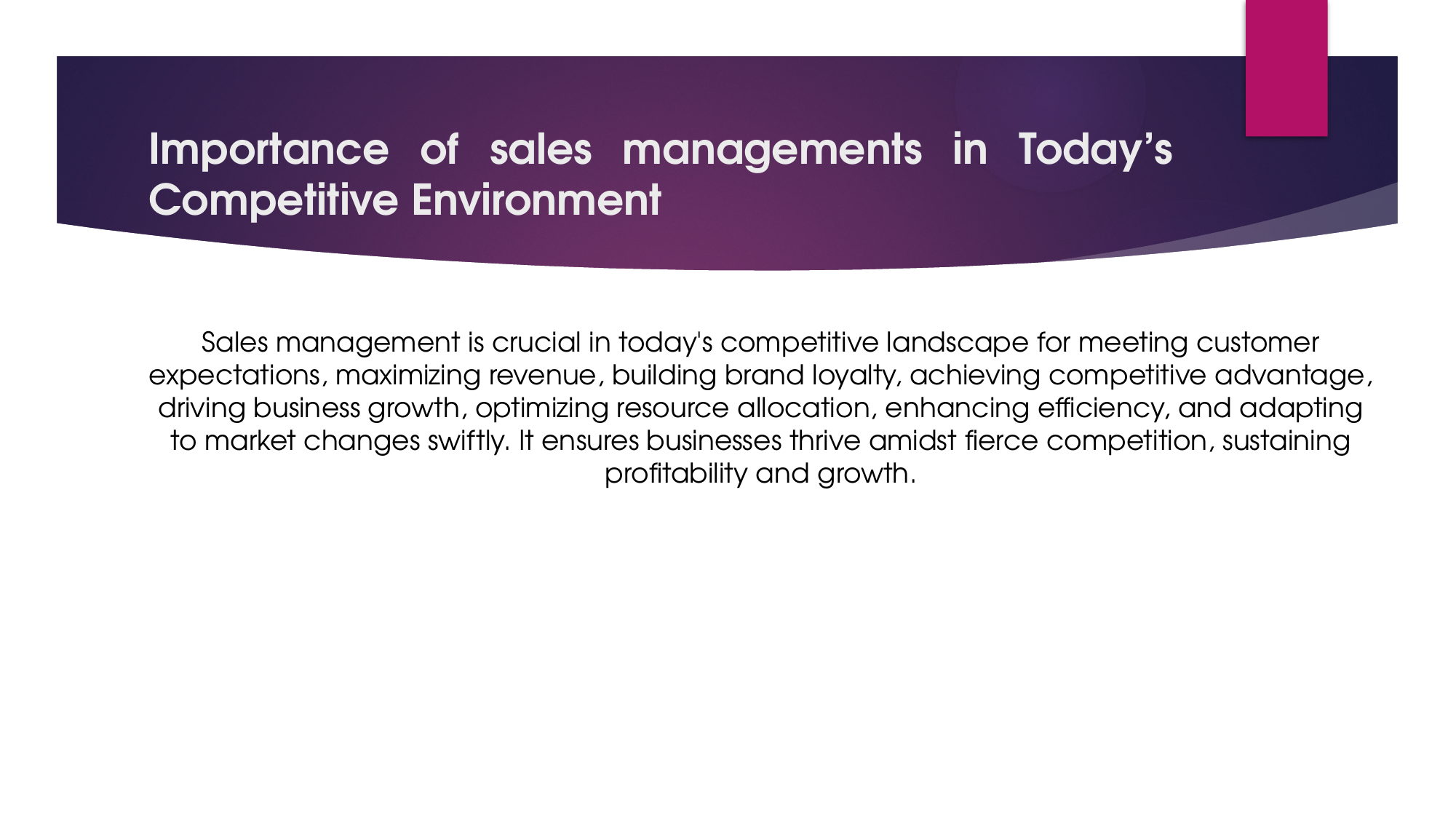

# Importance of sales managements in Today’s Competitive Environment
Sales management is crucial in today's competitive landscape for meeting customer expectations, maximizing revenue, building brand loyalty, achieving competitive advantage, driving business growth, optimizing resource allocation, enhancing efficiency, and adapting to market changes swiftly. It ensures businesses thrive amidst fierce competition, sustaining profitability and growth.